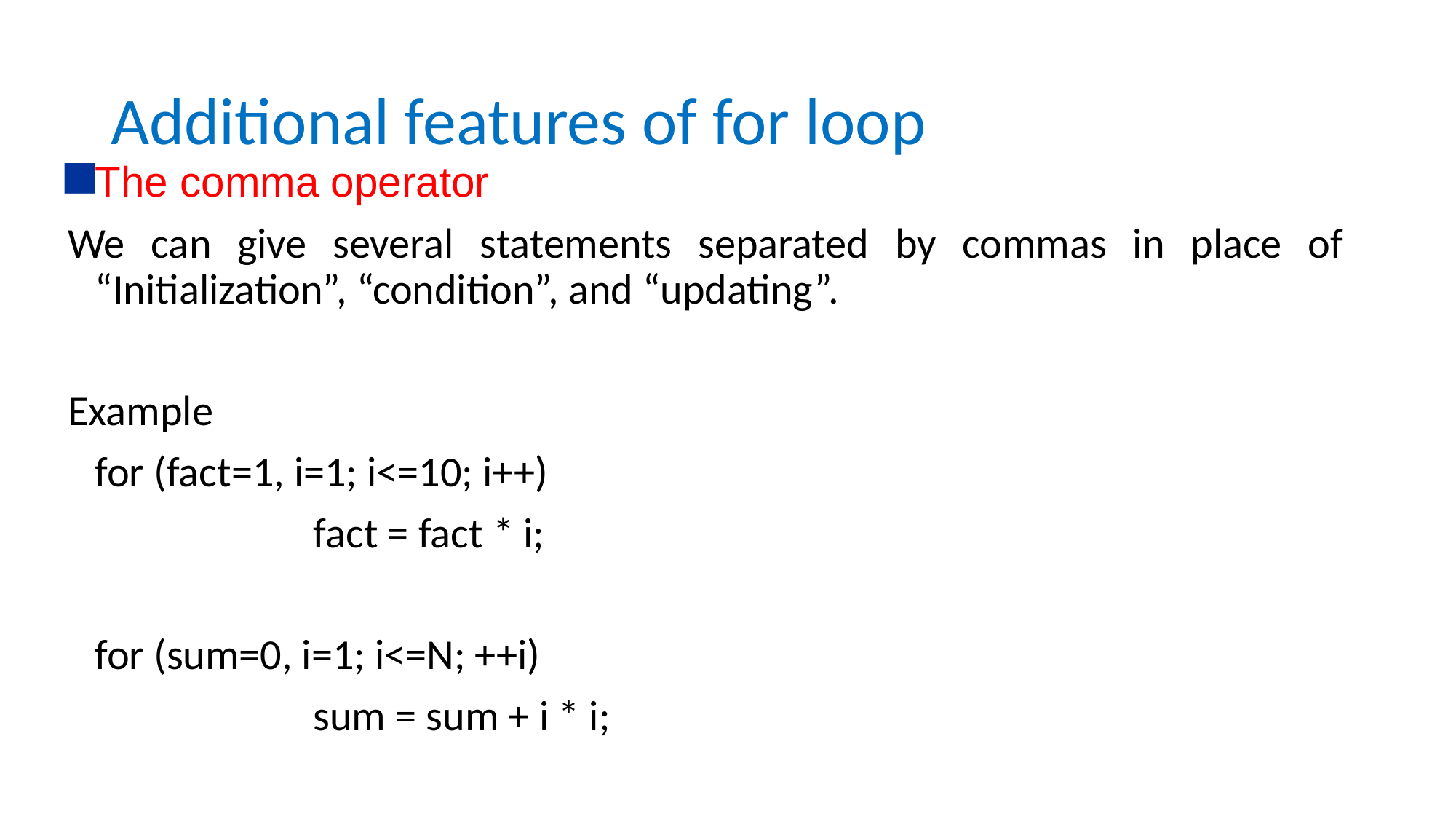

# Additional features of for loop
The comma operator
We can give several statements separated by commas in place of “Initialization”, “condition”, and “updating”.

Example
	for (fact=1, i=1; i<=10; i++)
			fact = fact * i;

	for (sum=0, i=1; i<=N; ++i)
			sum = sum + i * i;